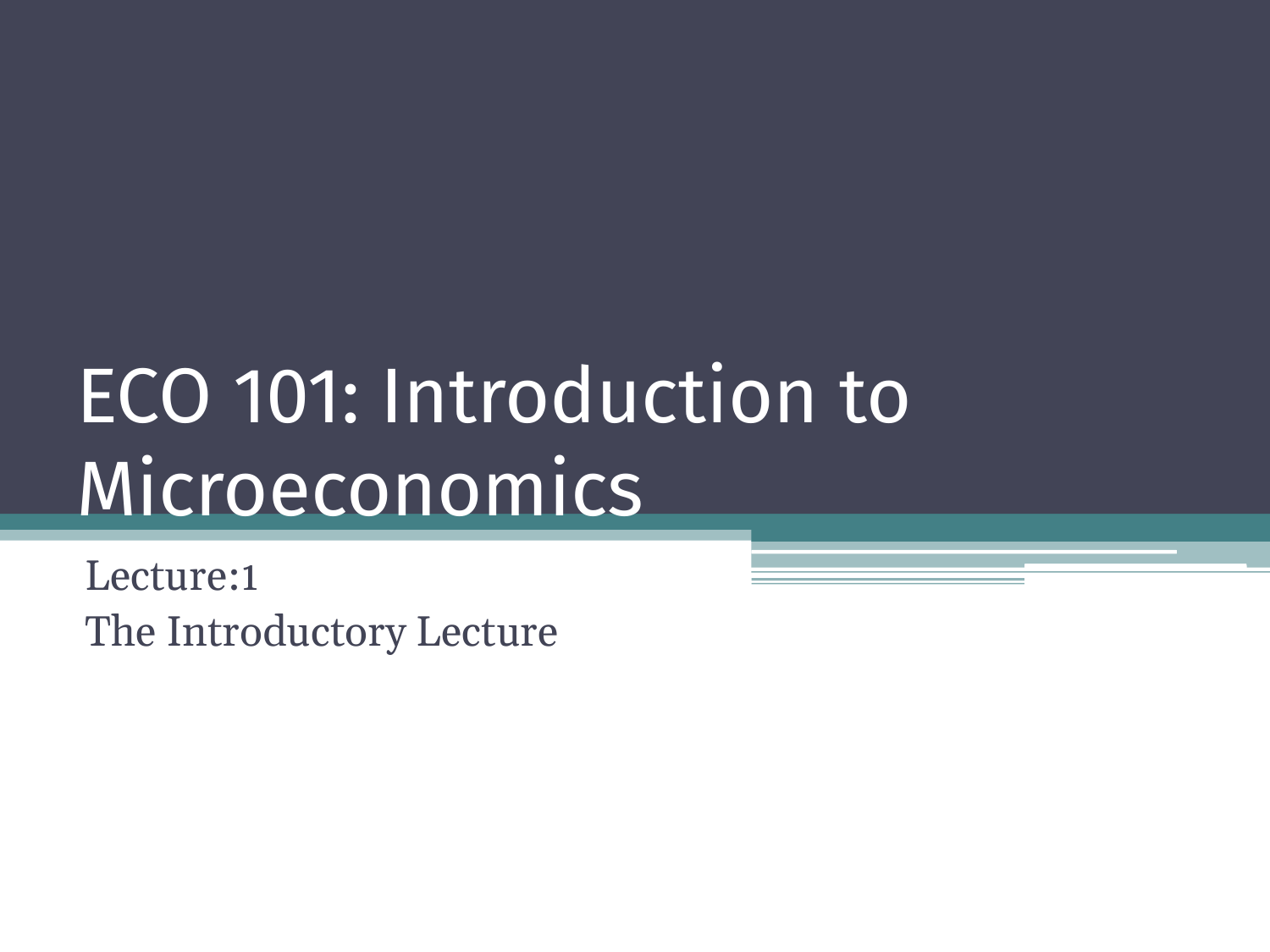

# ECO 101: Introduction to Microeconomics
Lecture:1
The Introductory Lecture